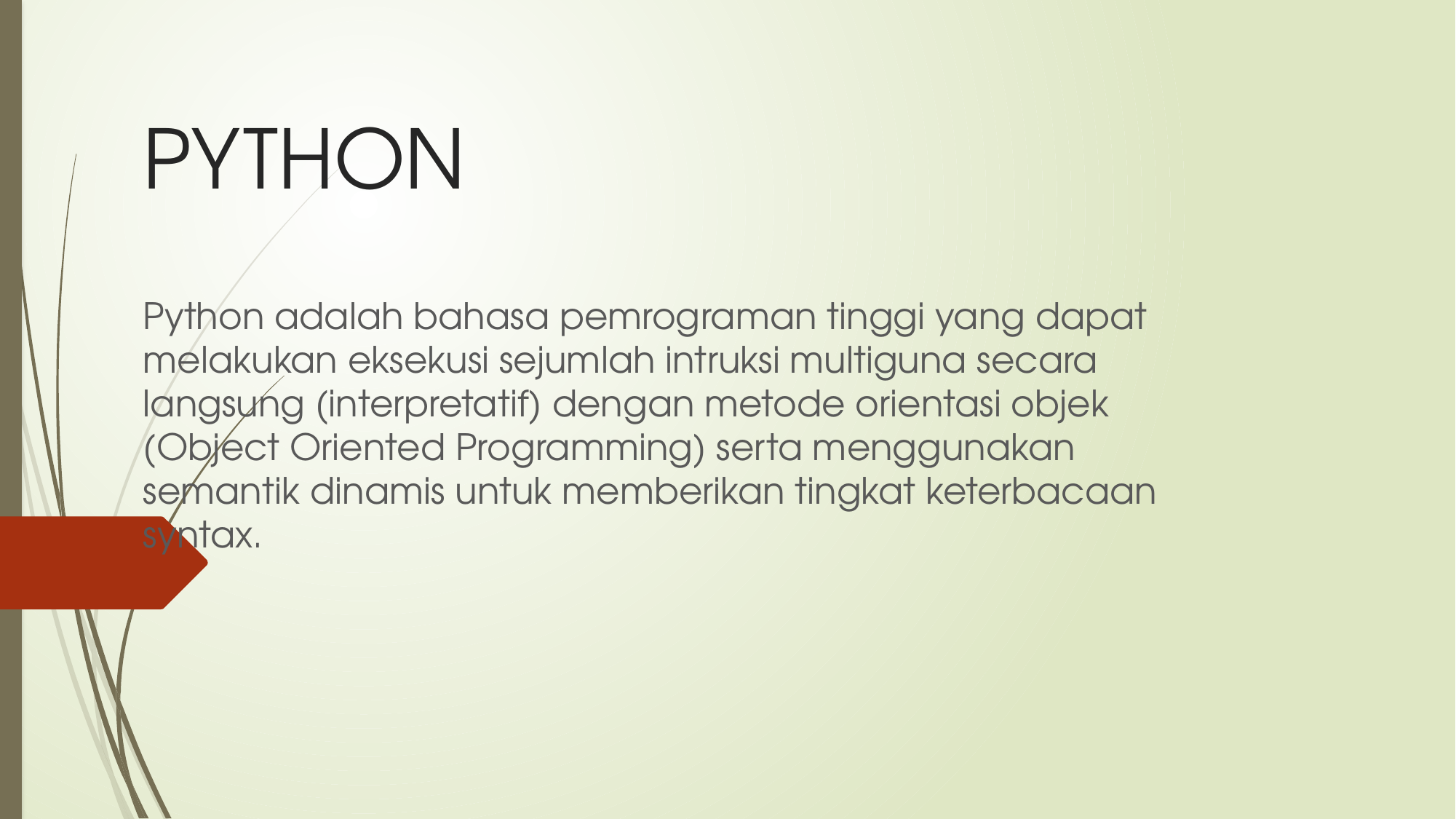

# PYTHON
Python adalah bahasa pemrograman tinggi yang dapat melakukan eksekusi sejumlah intruksi multiguna secara langsung (interpretatif) dengan metode orientasi objek (Object Oriented Programming) serta menggunakan semantik dinamis untuk memberikan tingkat keterbacaan syntax.